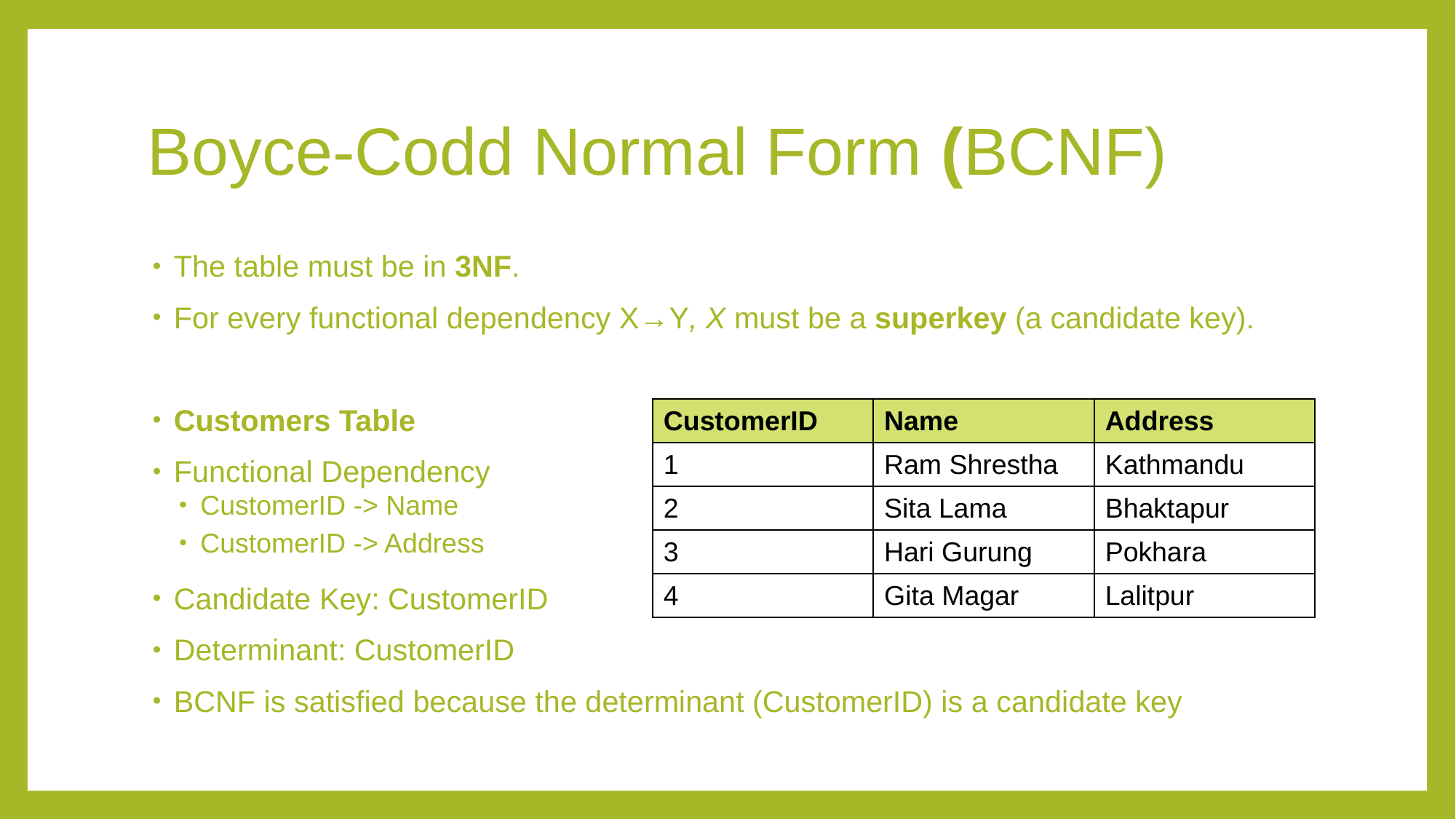

# Boyce-Codd Normal Form (BCNF)
The table must be in 3NF.
For every functional dependency X→Y, X must be a superkey (a candidate key).

Customers Table
Functional Dependency
CustomerID -> Name
CustomerID -> Address
Candidate Key: CustomerID
Determinant: CustomerID
BCNF is satisfied because the determinant (CustomerID) is a candidate key
| CustomerID | Name | Address |
| --- | --- | --- |
| 1 | Ram Shrestha | Kathmandu |
| 2 | Sita Lama | Bhaktapur |
| 3 | Hari Gurung | Pokhara |
| 4 | Gita Magar | Lalitpur |